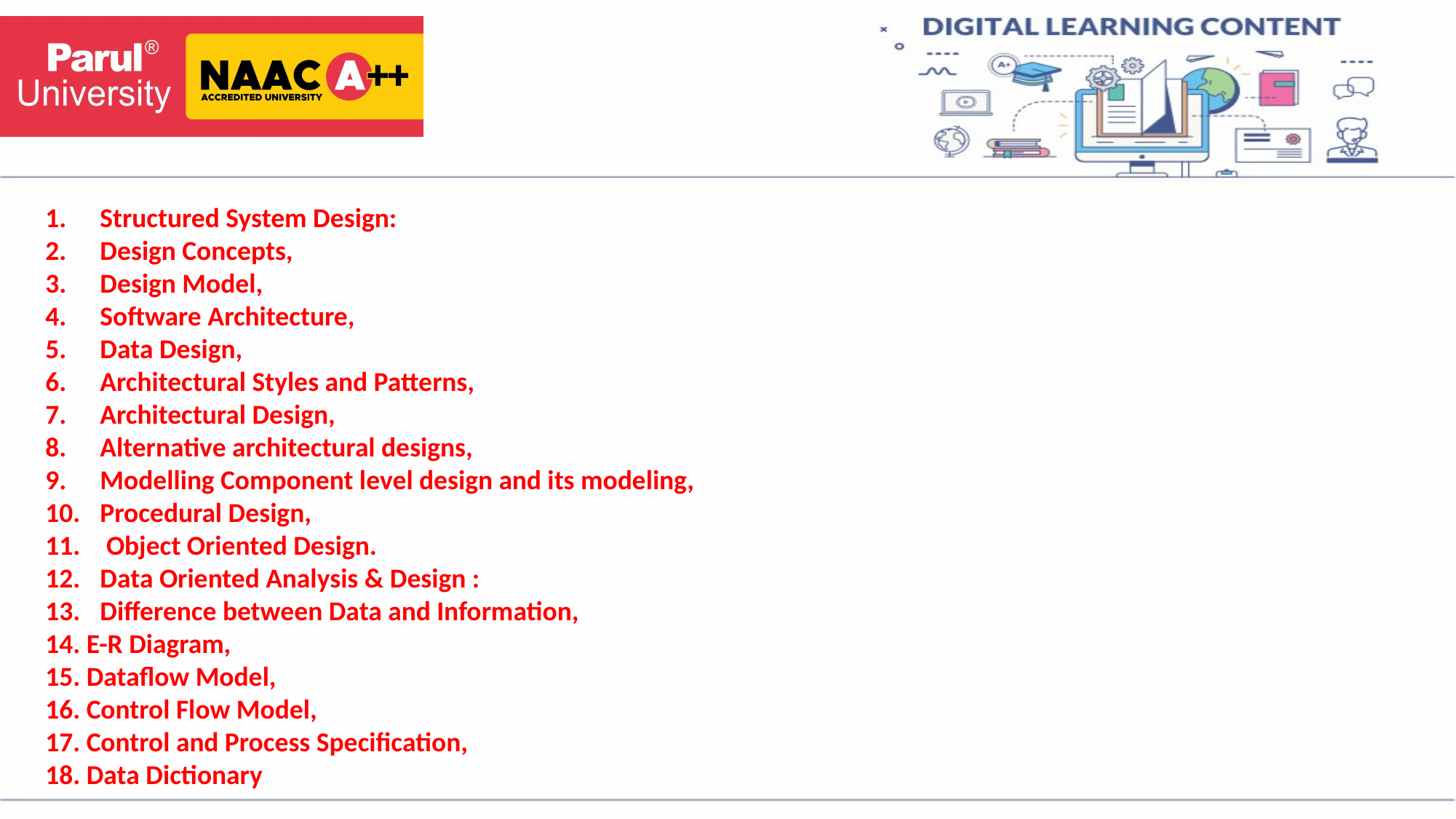

Structured System Design:
Design Concepts,
Design Model,
Software Architecture,
Data Design,
Architectural Styles and Patterns,
Architectural Design,
Alternative architectural designs,
Modelling Component level design and its modeling,
Procedural Design,
 Object Oriented Design.
Data Oriented Analysis & Design :
Difference between Data and Information,
E-R Diagram,
Dataflow Model,
Control Flow Model,
Control and Process Specification,
Data Dictionary